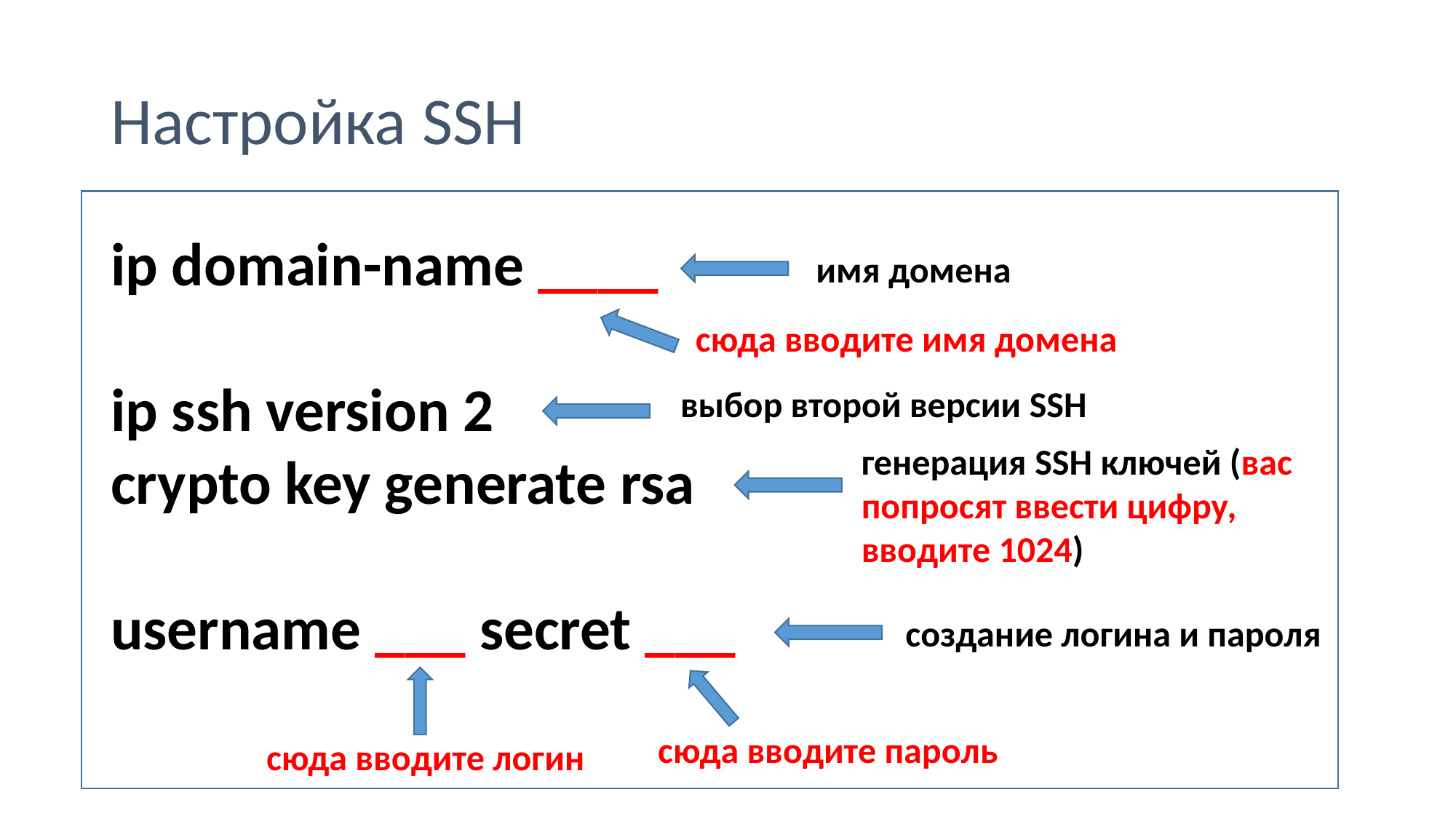

# Настройка SSH

ip domain-name ____

ip ssh version 2
crypto key generate rsa

username ___ secret ___
имя домена

сюда вводите имя домена

выбор второй версии SSH

генерация SSH ключей (вас попросят ввести цифру, вводите 1024)

создание логина и пароля

сюда вводите пароль
сюда вводите логин